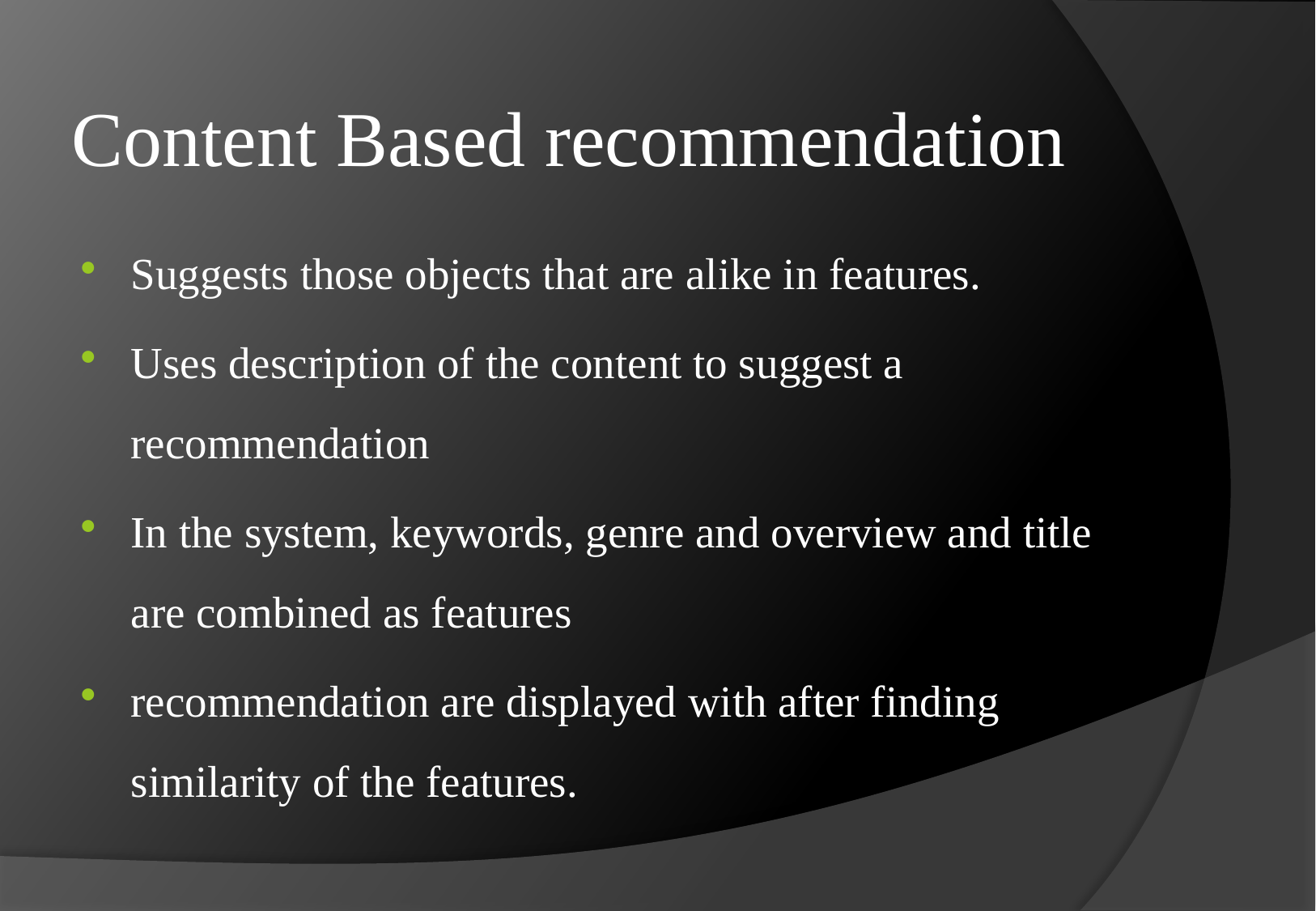

# Content Based recommendation
Suggests those objects that are alike in features.
Uses description of the content to suggest a recommendation
In the system, keywords, genre and overview and title are combined as features
recommendation are displayed with after finding similarity of the features.